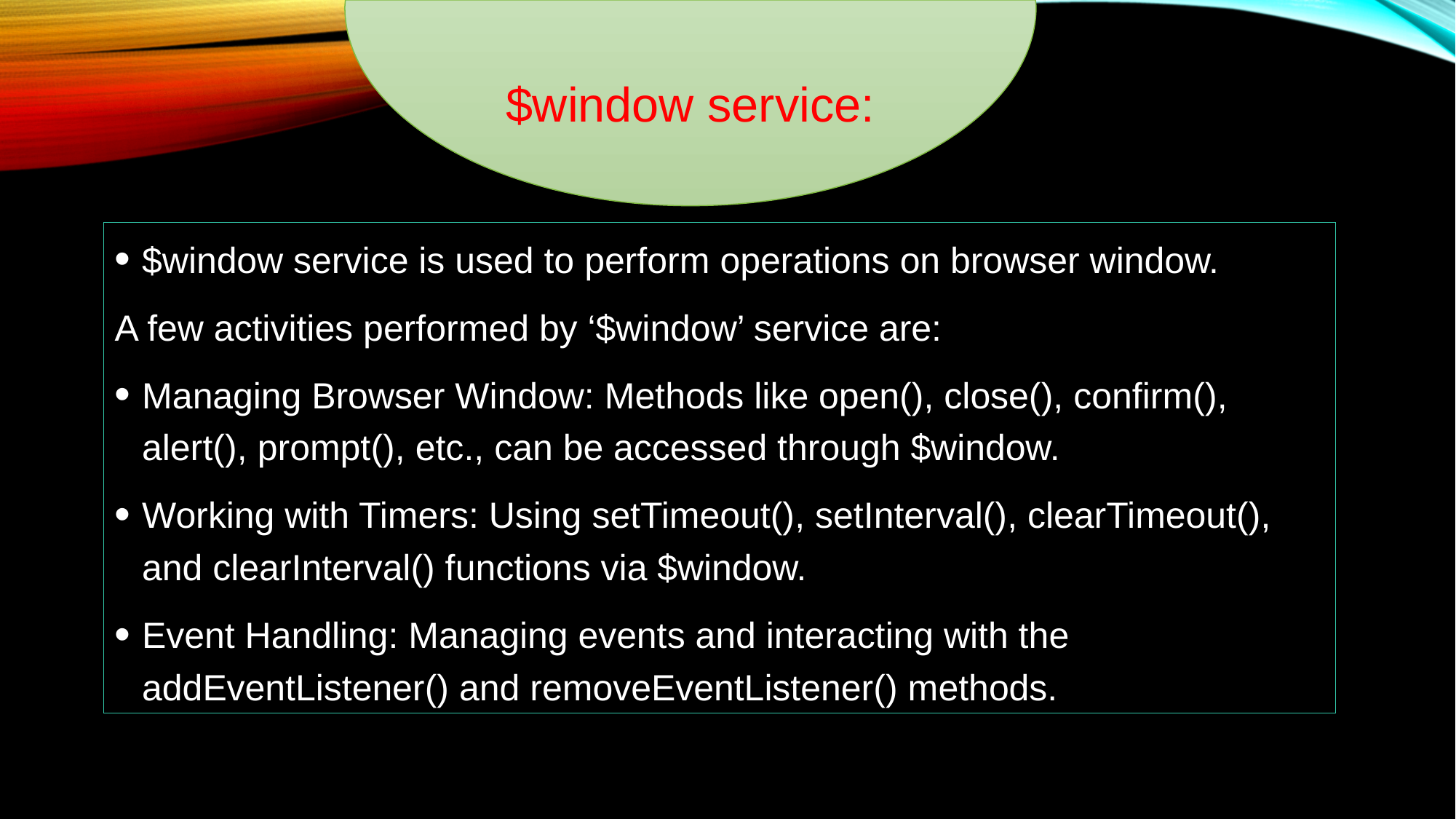

$window service:
$window service is used to perform operations on browser window.
A few activities performed by ‘$window’ service are:
Managing Browser Window: Methods like open(), close(), confirm(), alert(), prompt(), etc., can be accessed through $window.
Working with Timers: Using setTimeout(), setInterval(), clearTimeout(), and clearInterval() functions via $window.
Event Handling: Managing events and interacting with the addEventListener() and removeEventListener() methods.